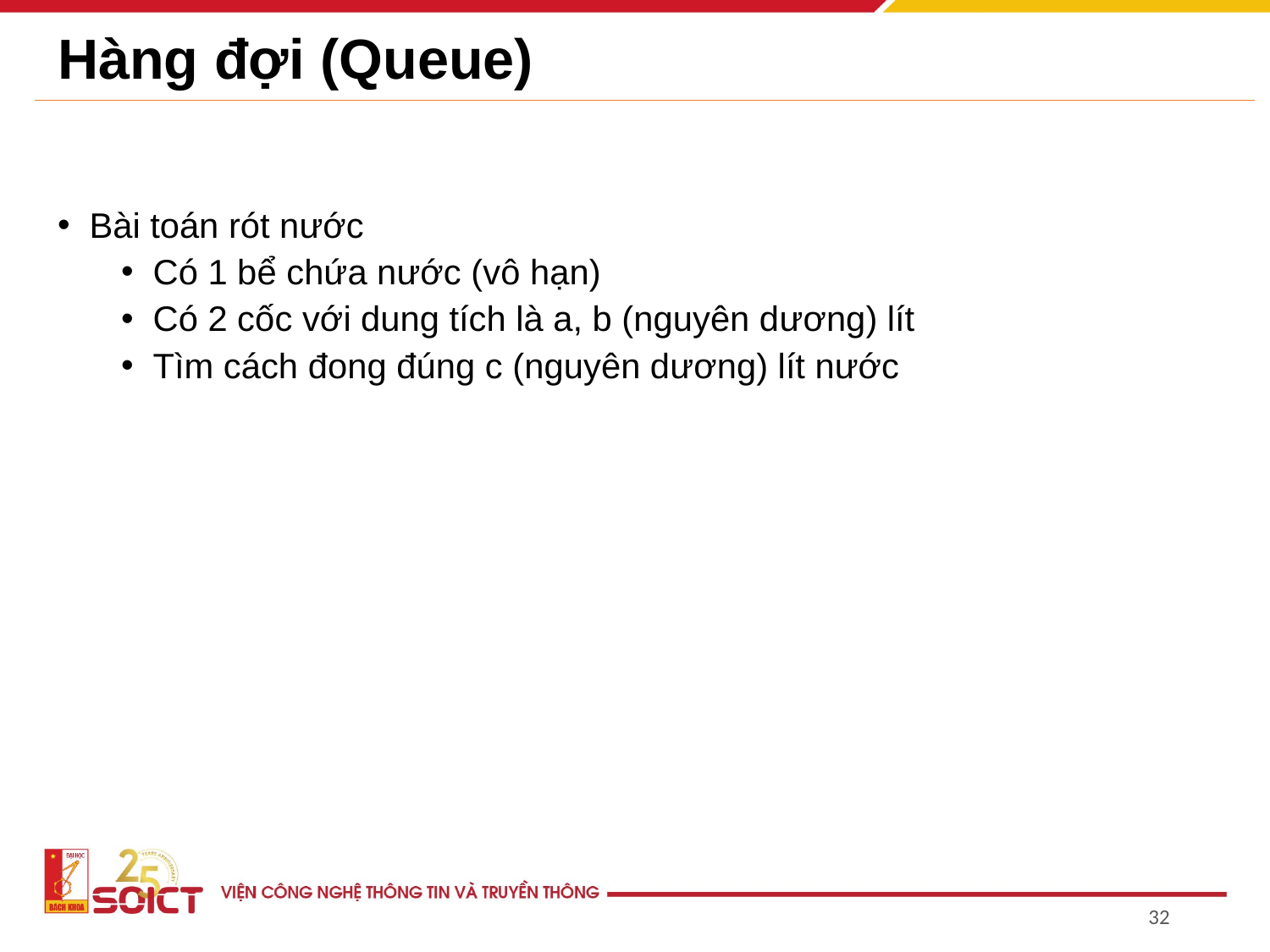

# Hàng đợi (Queue)
Bài toán rót nước
Có 1 bể chứa nước (vô hạn)
Có 2 cốc với dung tích là a, b (nguyên dương) lít
Tìm cách đong đúng c (nguyên dương) lít nước

32